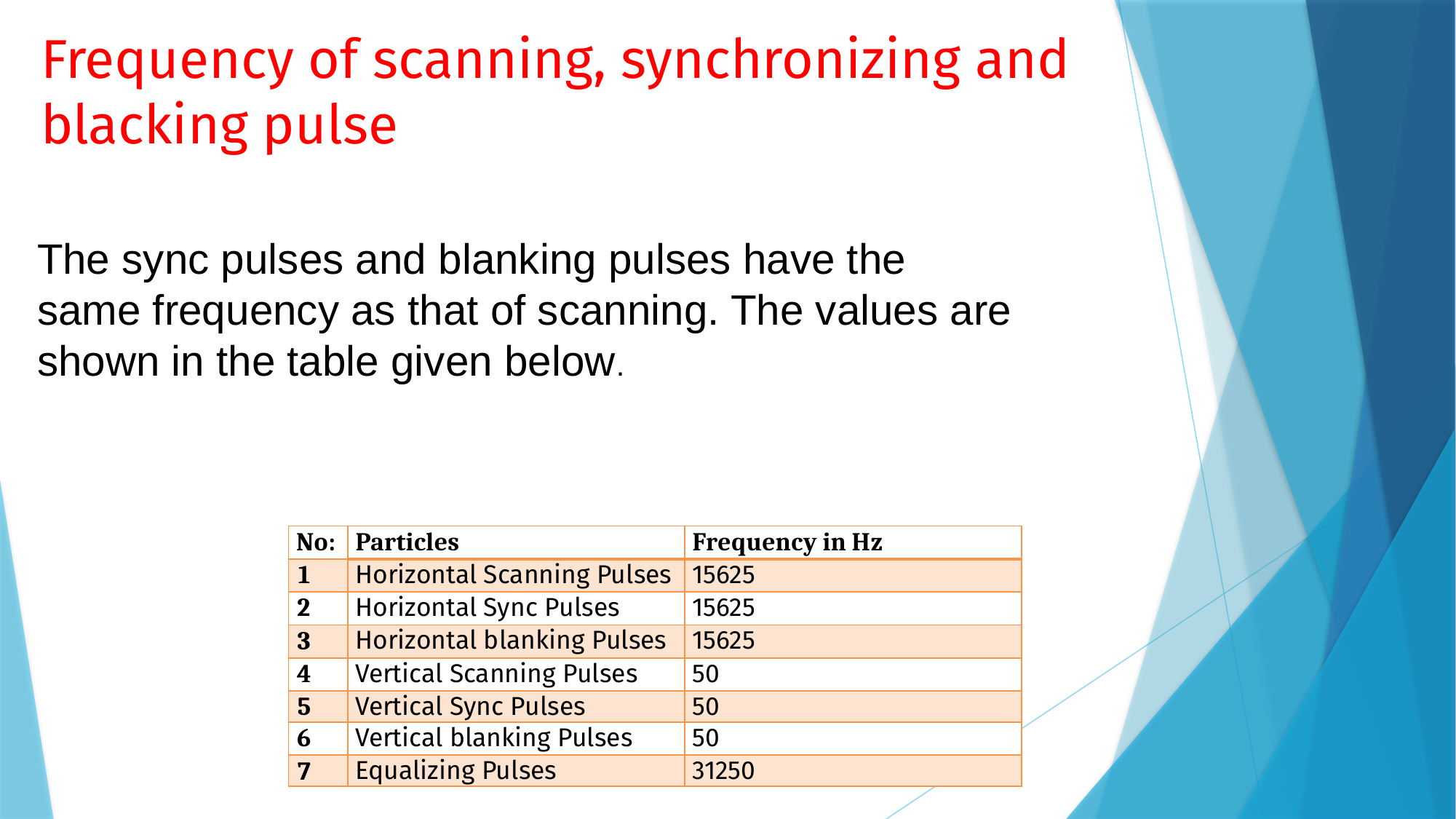

# Frequency of scanning, synchronizing and blacking pulse

The sync pulses and blanking pulses have the same frequency as that of scanning. The values are shown in the table given below.

| No: | Particles | Frequency in Hz |
| --- | --- | --- |
| 1 | Horizontal Scanning Pulses | 15625 |
| 2 | Horizontal Sync Pulses | 15625 |
| 3 | Horizontal blanking Pulses | 15625 |
| 4 | Vertical Scanning Pulses | 50 |
| 5 | Vertical Sync Pulses | 50 |
| 6 | Vertical blanking Pulses | 50 |
| 7 | Equalizing Pulses | 31250 |